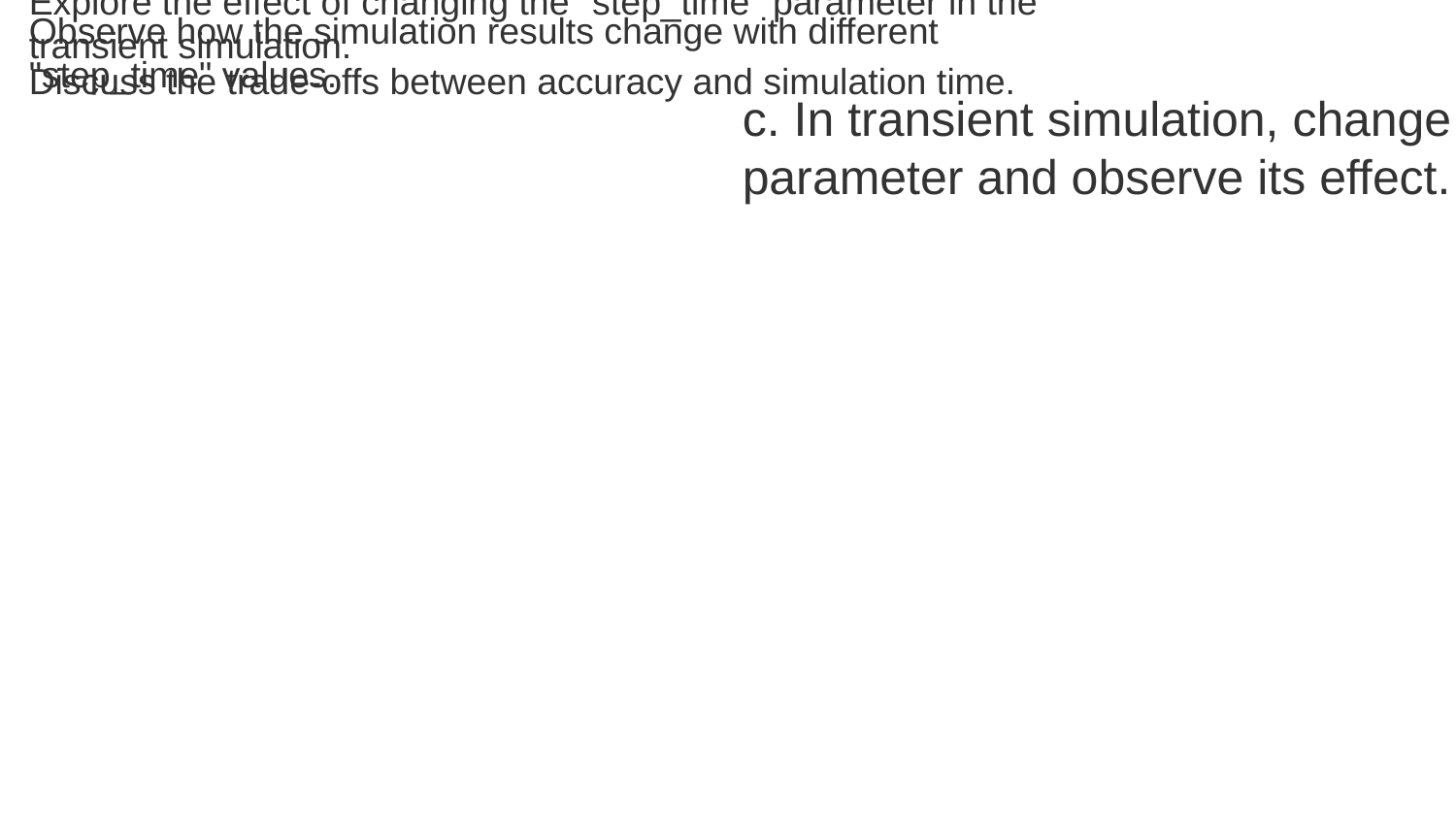

Explore the effect of changing the "step_time" parameter in the transient simulation.
Observe how the simulation results change with different "step_time" values.
Discuss the trade-offs between accuracy and simulation time.
c. In transient simulation, change the "step_time" parameter and observe its effect.